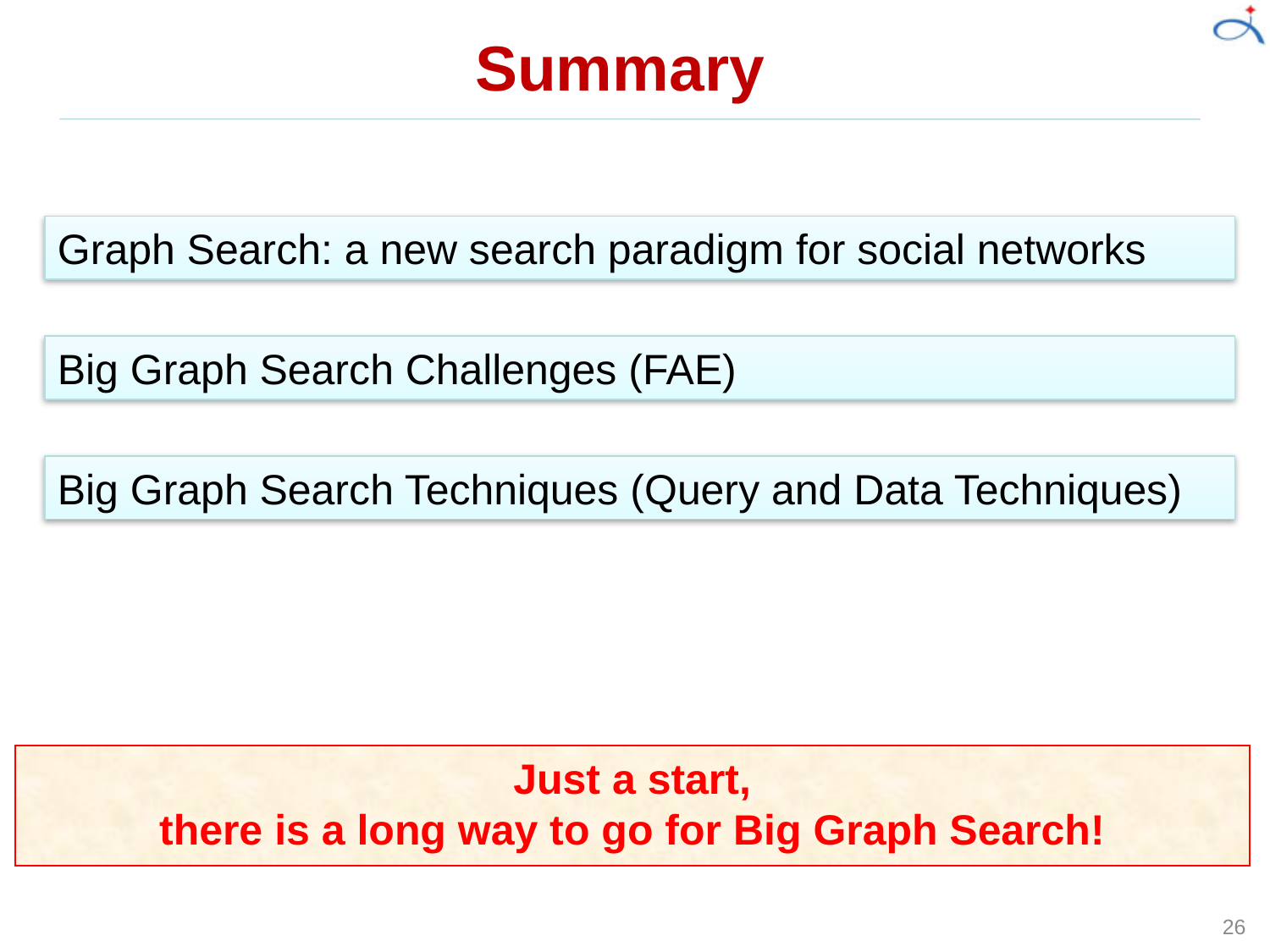

# Summary
Graph Search: a new search paradigm for social networks
Big Graph Search Challenges (FAE)
Big Graph Search Techniques (Query and Data Techniques)
Just a start,
there is a long way to go for Big Graph Search!
26